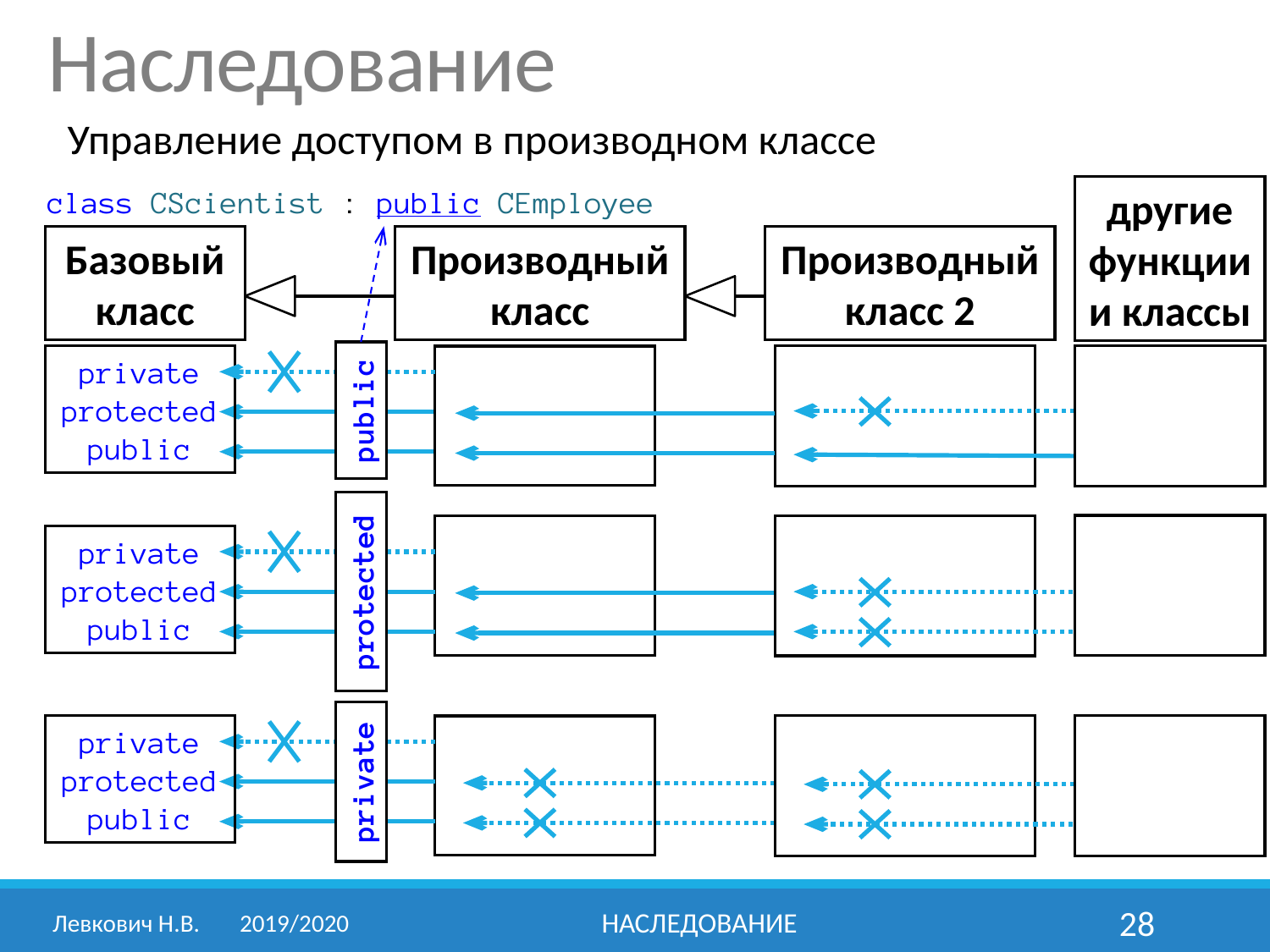

# Наследование
Управление доступом в производном классе
class СScientist : public CEmployee
другие функции и классы
Базовый класс
Производный класс
Производный класс 2

private
protected
public

public

private
protected
public
protected
private
protected
public

private
Левкович Н.В.	2019/2020
Наследование
28